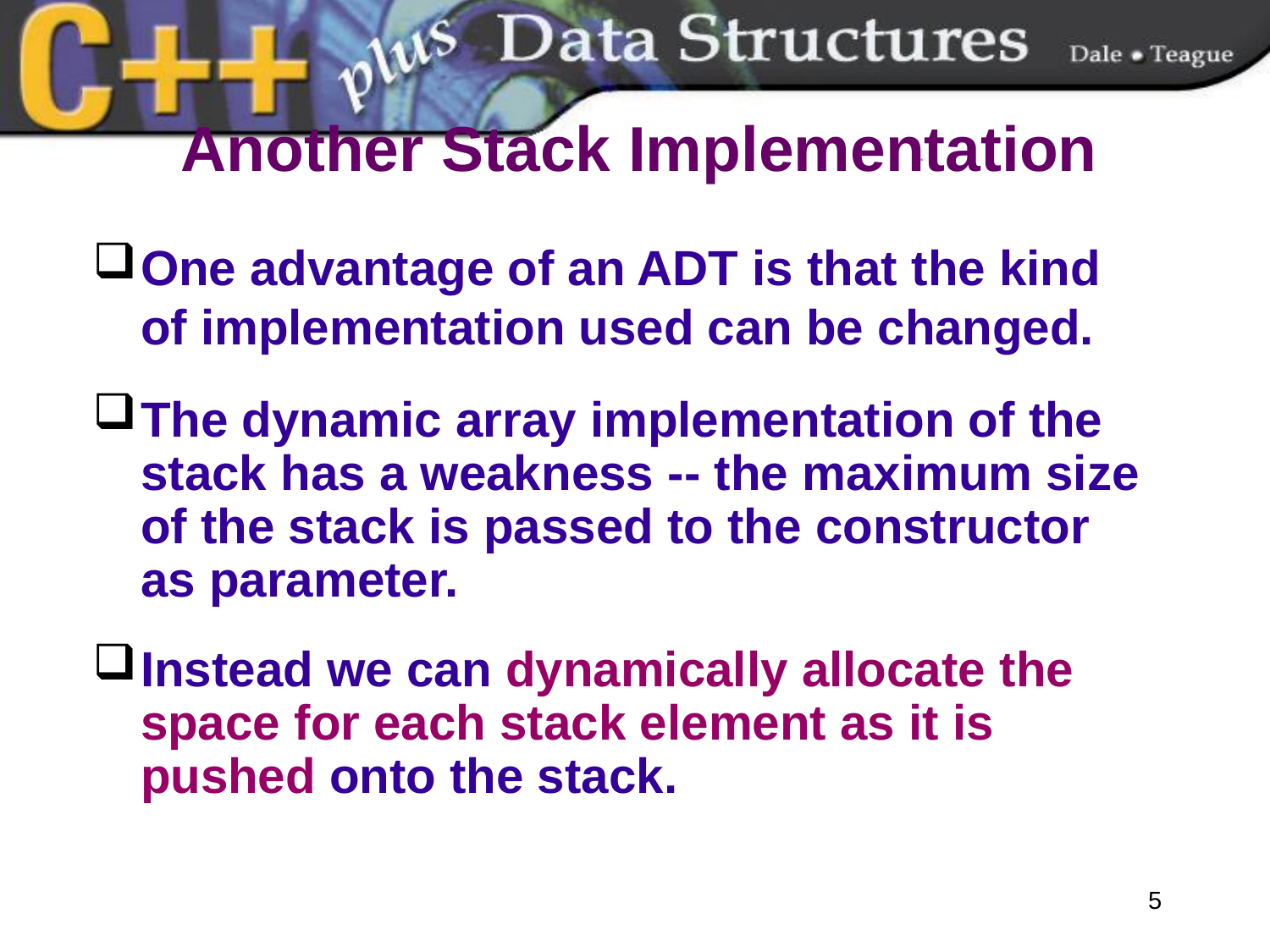

# Another Stack Implementation
One advantage of an ADT is that the kind of implementation used can be changed.

The dynamic array implementation of the stack has a weakness -- the maximum size of the stack is passed to the constructor as parameter.

Instead we can dynamically allocate the space for each stack element as it is pushed onto the stack.

5